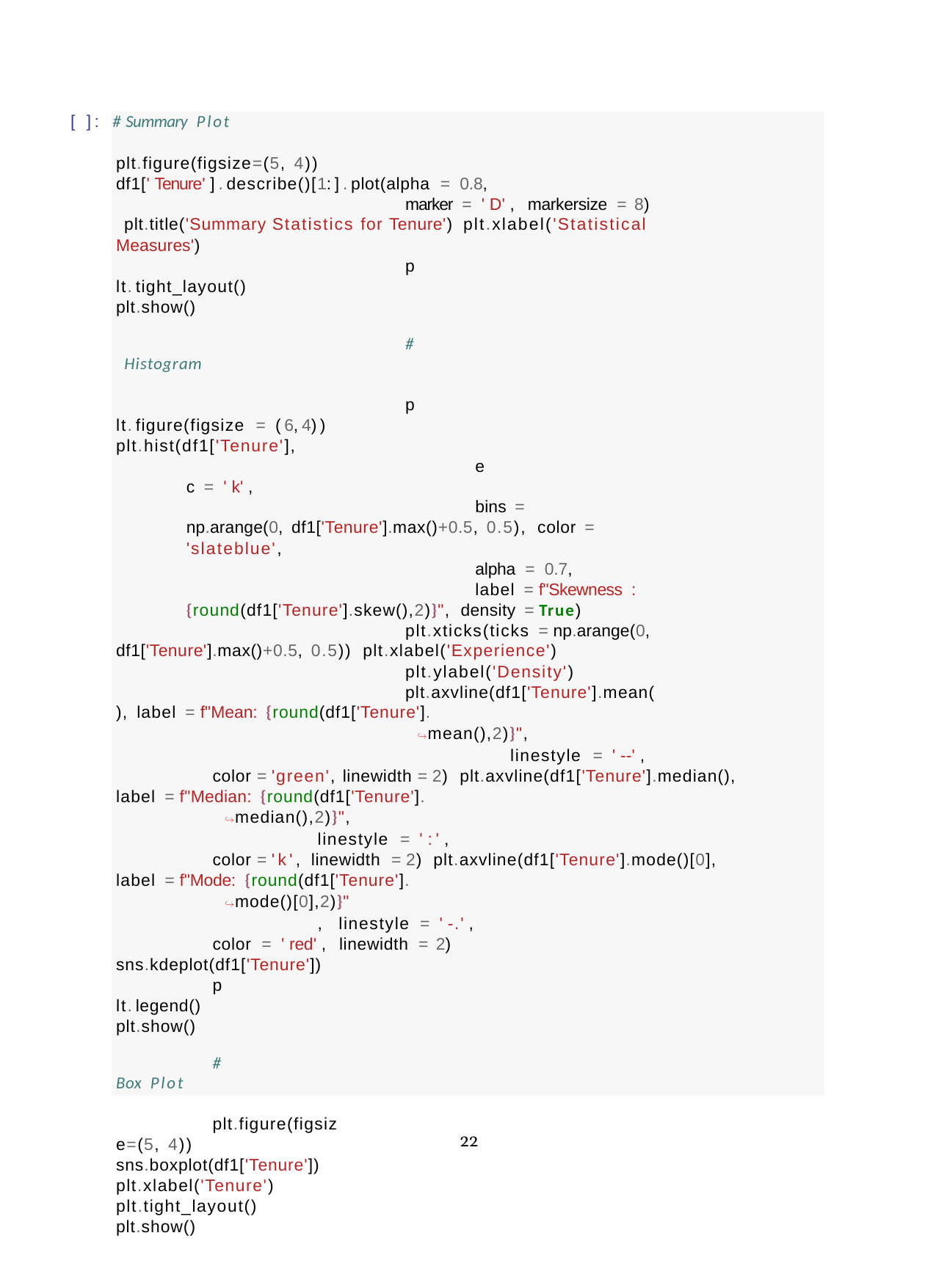

[ ]: # Summary Plot

plt.figure(figsize=(5, 4))
df1['Tenure'].describe()[1:].plot(alpha  =  0.8,
marker  =  'D',  markersize  =  8)  plt.title('Summary Statistics for Tenure')  plt.xlabel('Statistical Measures')
plt.tight_layout()  plt.show()

# Histogram

plt.figure(figsize  =  (6,4))  plt.hist(df1['Tenure'],
ec  =  'k',
bins = np.arange(0, df1['Tenure'].max()+0.5, 0.5),  color = 'slateblue',
alpha  =  0.7,
label =  f"Skewness : {round(df1['Tenure'].skew(),2)}",  density = True)
plt.xticks(ticks = np.arange(0, df1['Tenure'].max()+0.5, 0.5))  plt.xlabel('Experience')
plt.ylabel('Density')
plt.axvline(df1['Tenure'].mean(), label = f"Mean: {round(df1['Tenure'].
↪mean(),2)}",
linestyle  =  '--',
color = 'green', linewidth = 2)  plt.axvline(df1['Tenure'].median(), label = f"Median: {round(df1['Tenure'].
↪median(),2)}",
linestyle  =  ':',
color = 'k', linewidth  = 2)  plt.axvline(df1['Tenure'].mode()[0], label = f"Mode: {round(df1['Tenure'].
↪mode()[0],2)}"
,  linestyle  =  '-.',
color  =  'red',  linewidth  =  2)  sns.kdeplot(df1['Tenure'])
plt.legend()  plt.show()

# Box Plot

plt.figure(figsize=(5, 4))  sns.boxplot(df1['Tenure'])  plt.xlabel('Tenure')  plt.tight_layout()  plt.show()

22